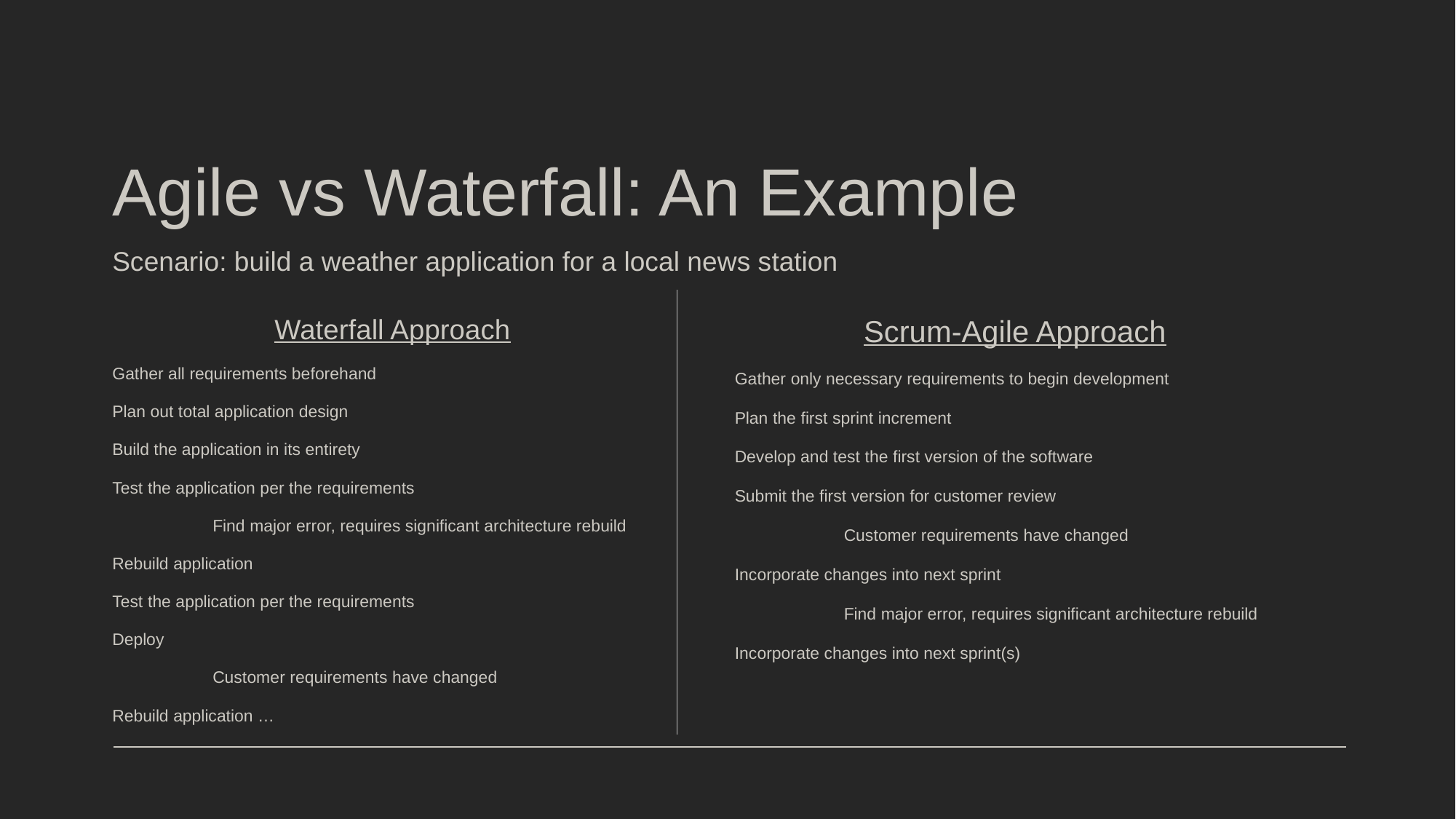

# Agile vs Waterfall: An Example
Scenario: build a weather application for a local news station
Waterfall Approach
Gather all requirements beforehand
Plan out total application design
Build the application in its entirety
Test the application per the requirements
	Find major error, requires significant architecture rebuild
Rebuild application
Test the application per the requirements
Deploy
	Customer requirements have changed
Rebuild application …
Scrum-Agile Approach
Gather only necessary requirements to begin development
Plan the first sprint increment
Develop and test the first version of the software
Submit the first version for customer review
	Customer requirements have changed
Incorporate changes into next sprint
	Find major error, requires significant architecture rebuild
Incorporate changes into next sprint(s)